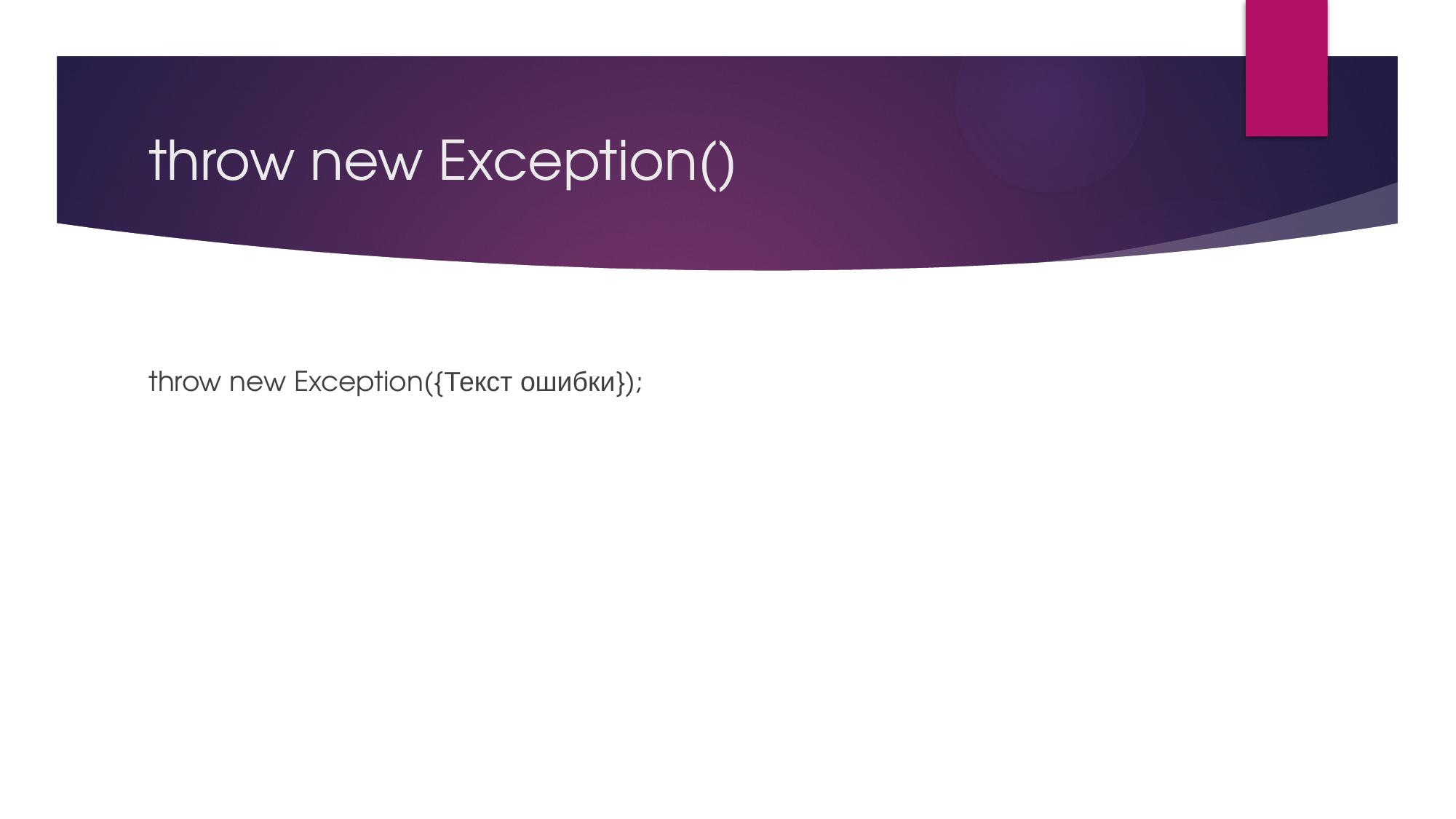

# throw new Exception()

throw new Exception({Текст ошибки});